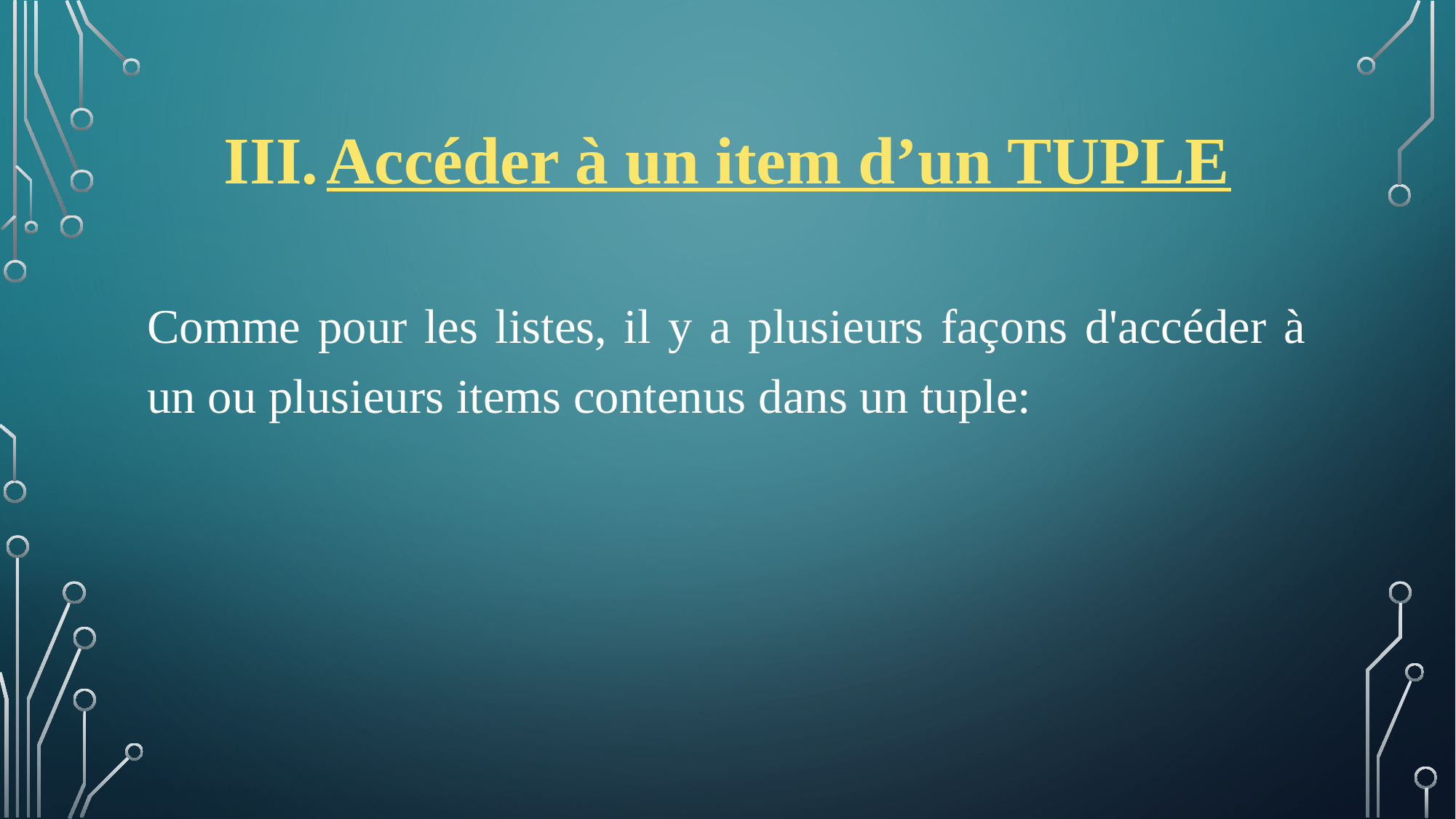

# Accéder à un item d’un TUPLE
Comme pour les listes, il y a plusieurs façons d'accéder à un ou plusieurs items contenus dans un tuple: